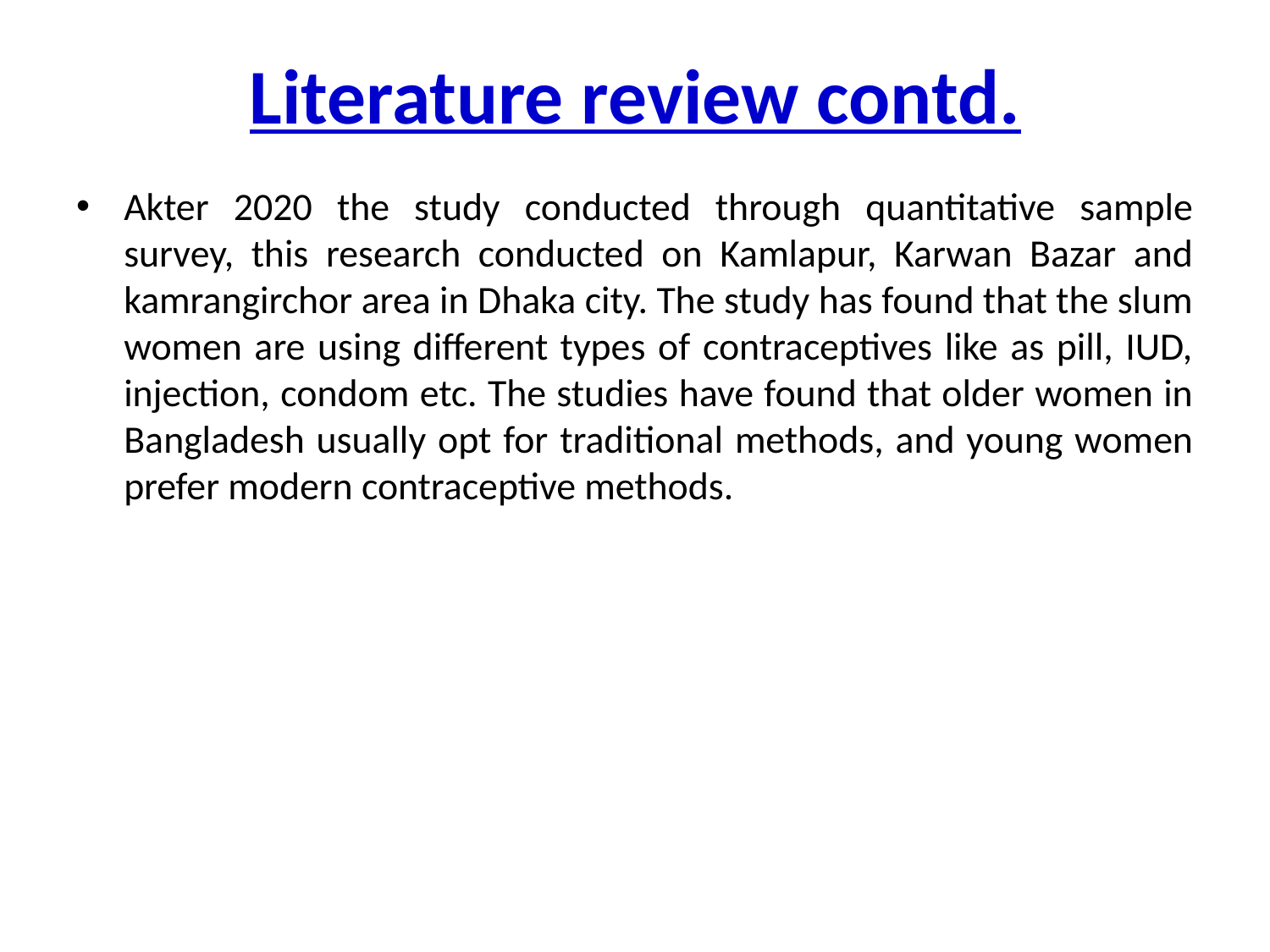

# Literature review contd.
Akter 2020 the study conducted through quantitative sample survey, this research conducted on Kamlapur, Karwan Bazar and kamrangirchor area in Dhaka city. The study has found that the slum women are using different types of contraceptives like as pill, IUD, injection, condom etc. The studies have found that older women in Bangladesh usually opt for traditional methods, and young women prefer modern contraceptive methods.